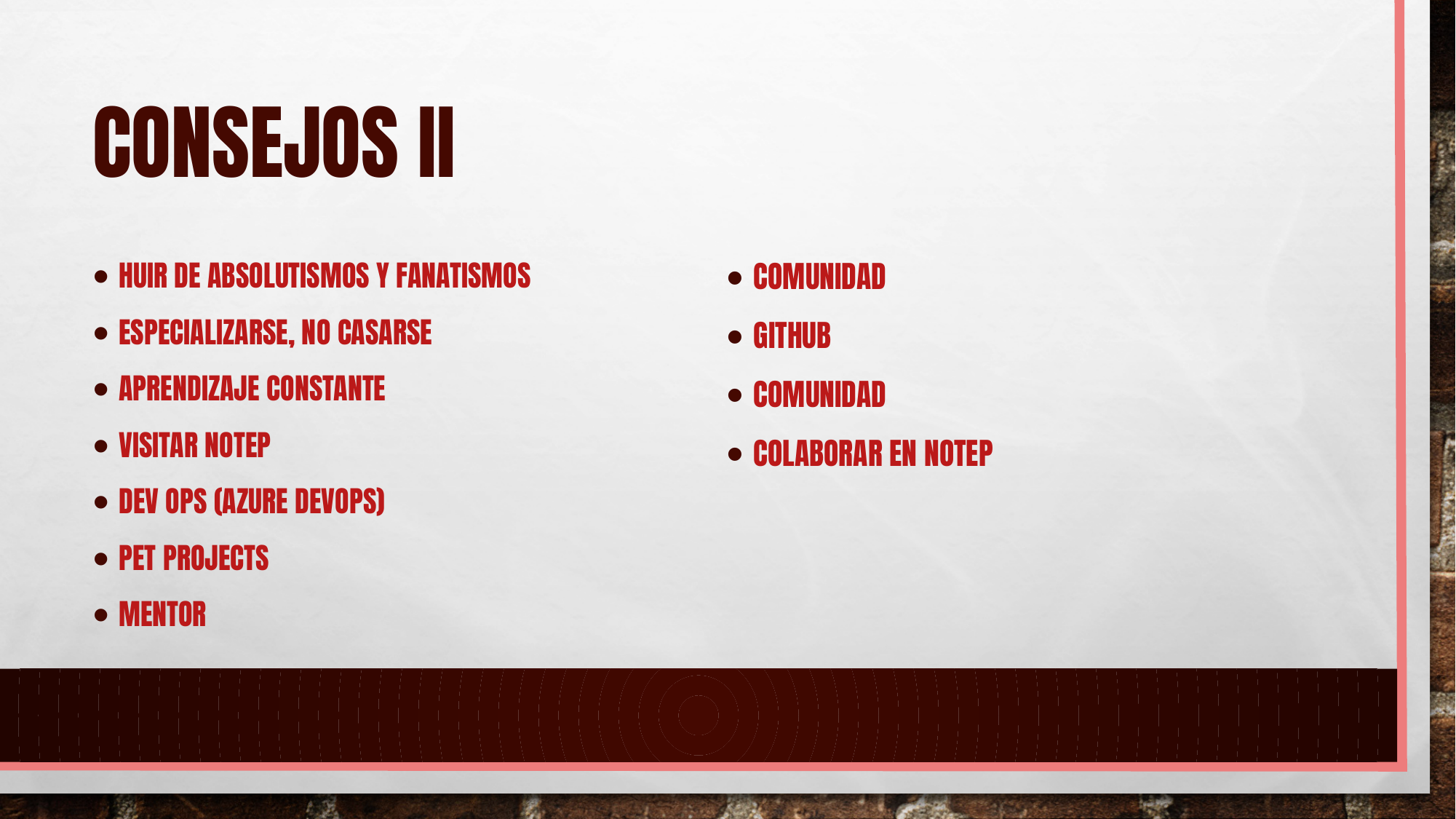

# Consejos II
Huir de absolutismos y fanatismos
Especializarse, no casarse
Aprendizaje constante
Visitar notep
Dev ops (Azure Devops)
Pet Projects
mentor
Comunidad
GitHub
comunidad
colaborar en NoTEP